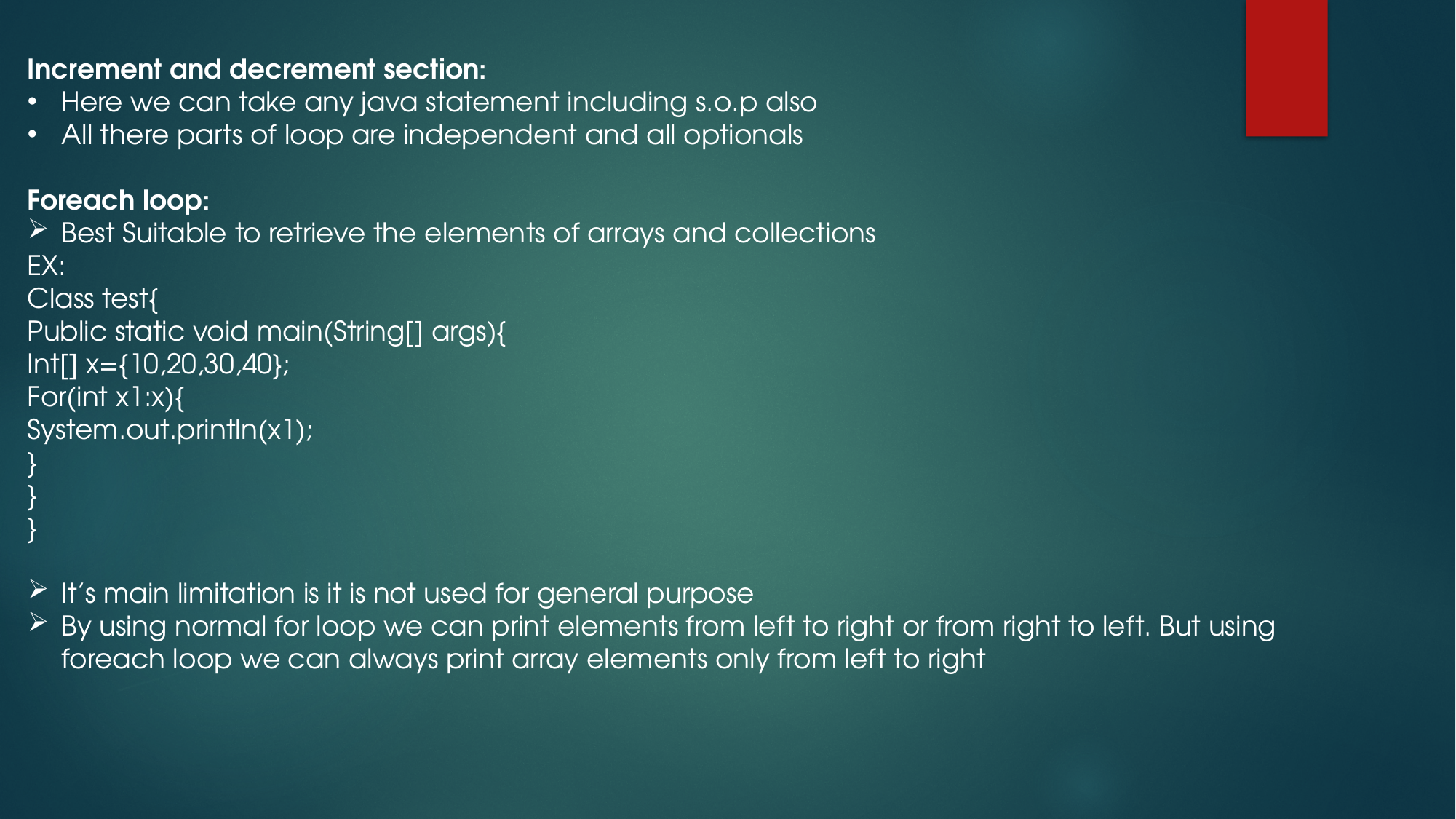

Increment and decrement section:
Here we can take any java statement including s.o.p also
All there parts of loop are independent and all optionals

Foreach loop:
Best Suitable to retrieve the elements of arrays and collections
EX:
Class test{
Public static void main(String[] args){
Int[] x={10,20,30,40};
For(int x1:x){
System.out.println(x1);
}
}
}

It’s main limitation is it is not used for general purpose
By using normal for loop we can print elements from left to right or from right to left. But using foreach loop we can always print array elements only from left to right